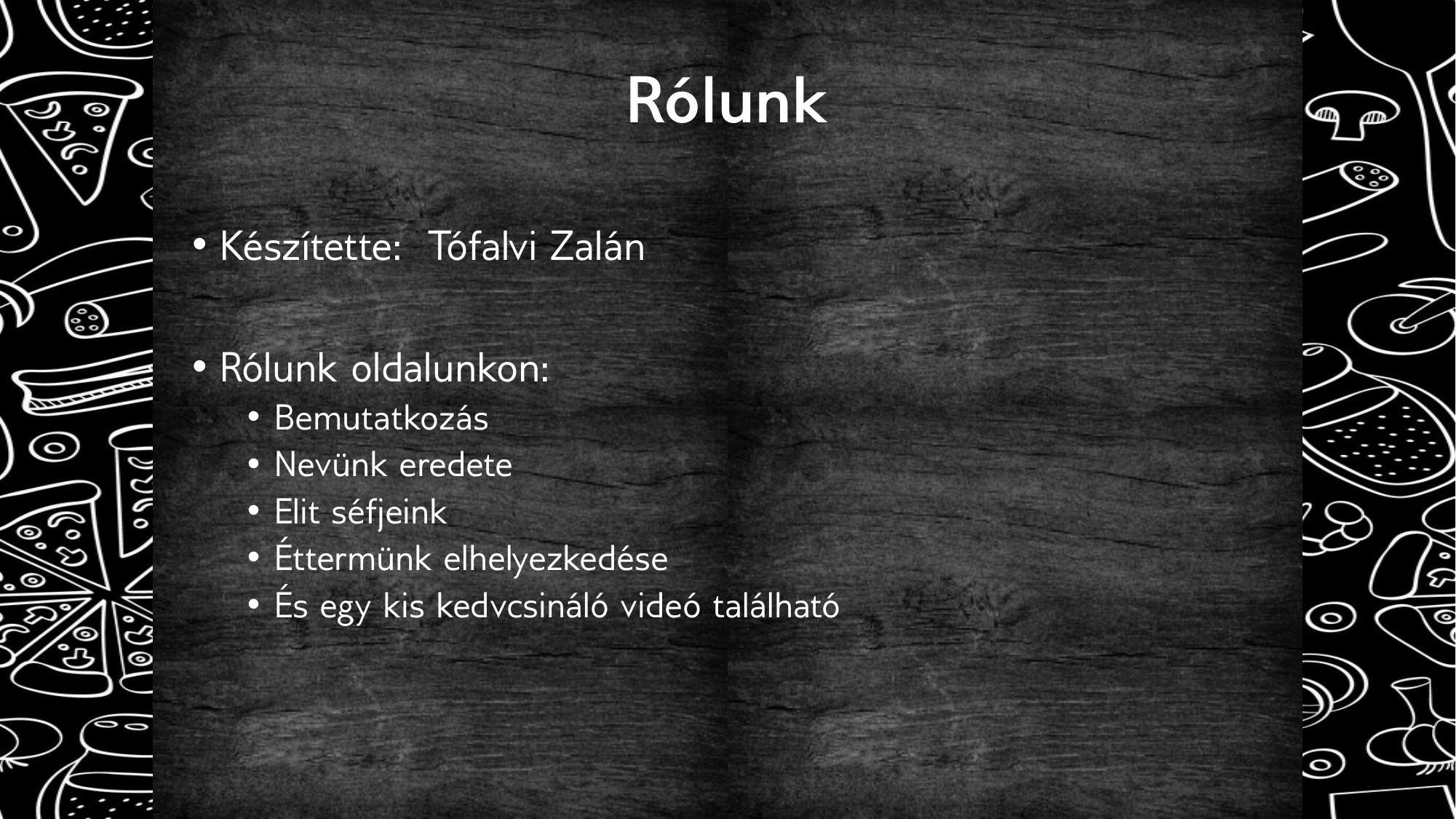

# Rólunk
Készítette:  Tófalvi Zalán

Rólunk oldalunkon:
Bemutatkozás
Nevünk eredete
Elit séfjeink
Éttermünk elhelyezkedése
És egy kis kedvcsináló videó található